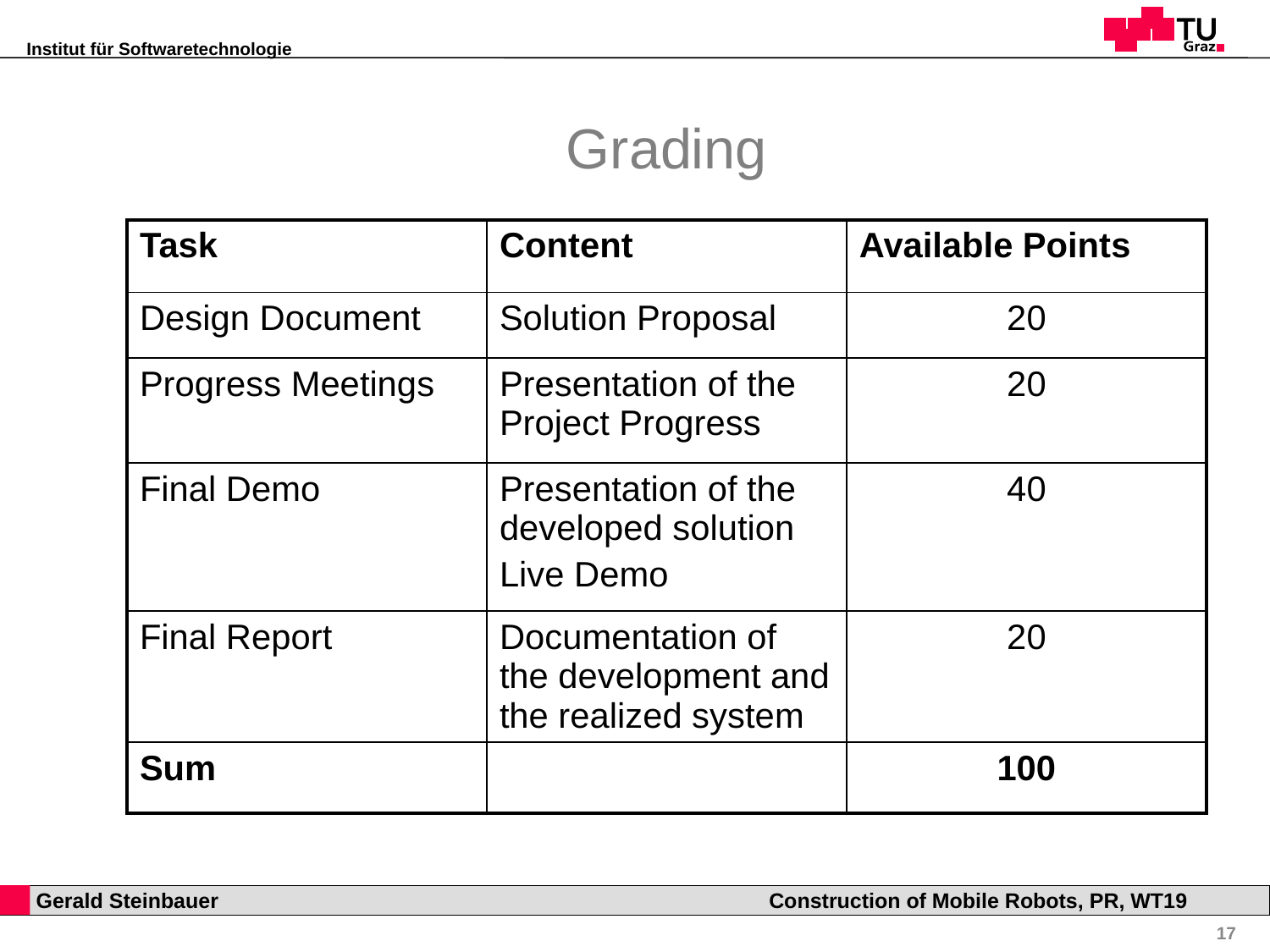

# Grading
| Task | Content | Available Points |
| --- | --- | --- |
| Design Document | Solution Proposal | 20 |
| Progress Meetings | Presentation of the Project Progress | 20 |
| Final Demo | Presentation of the developed solution Live Demo | 40 |
| Final Report | Documentation of the development and the realized system | 20 |
| Sum |  | 100 |